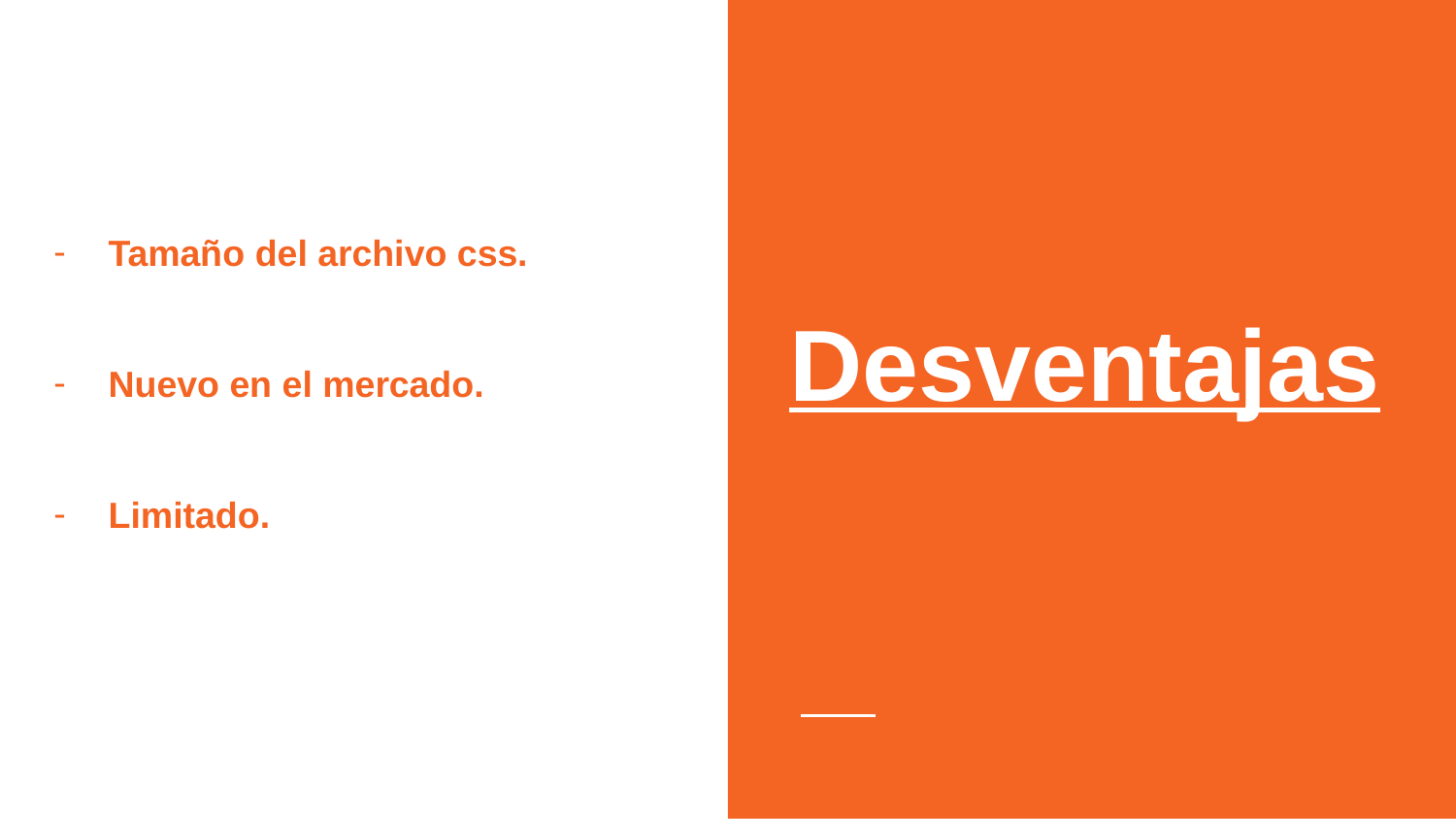

Tamaño del archivo css.

Nuevo en el mercado.

Limitado.
# Desventajas